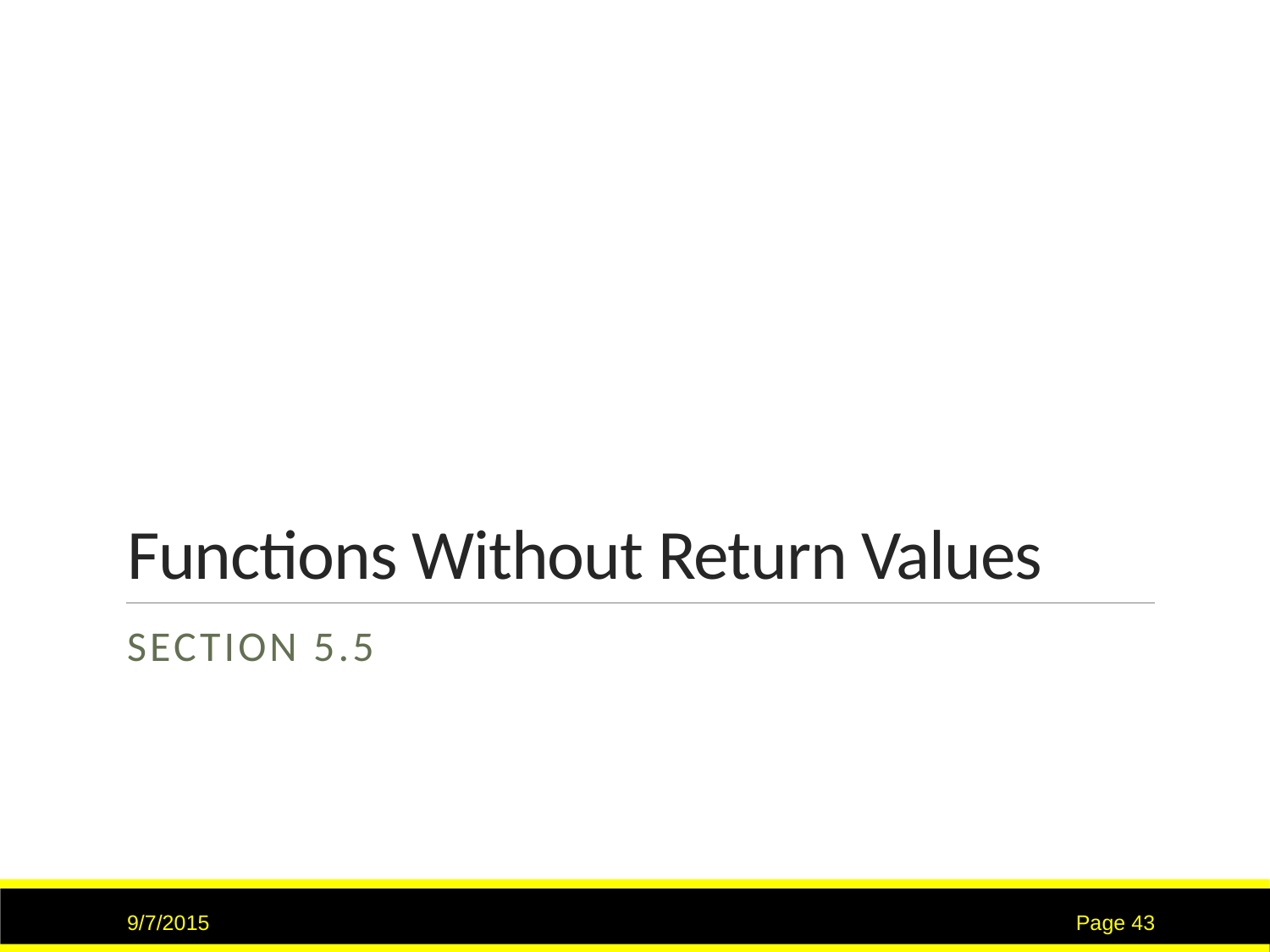

# Functions Without Return Values
Section 5.5
9/7/2015
Page 43